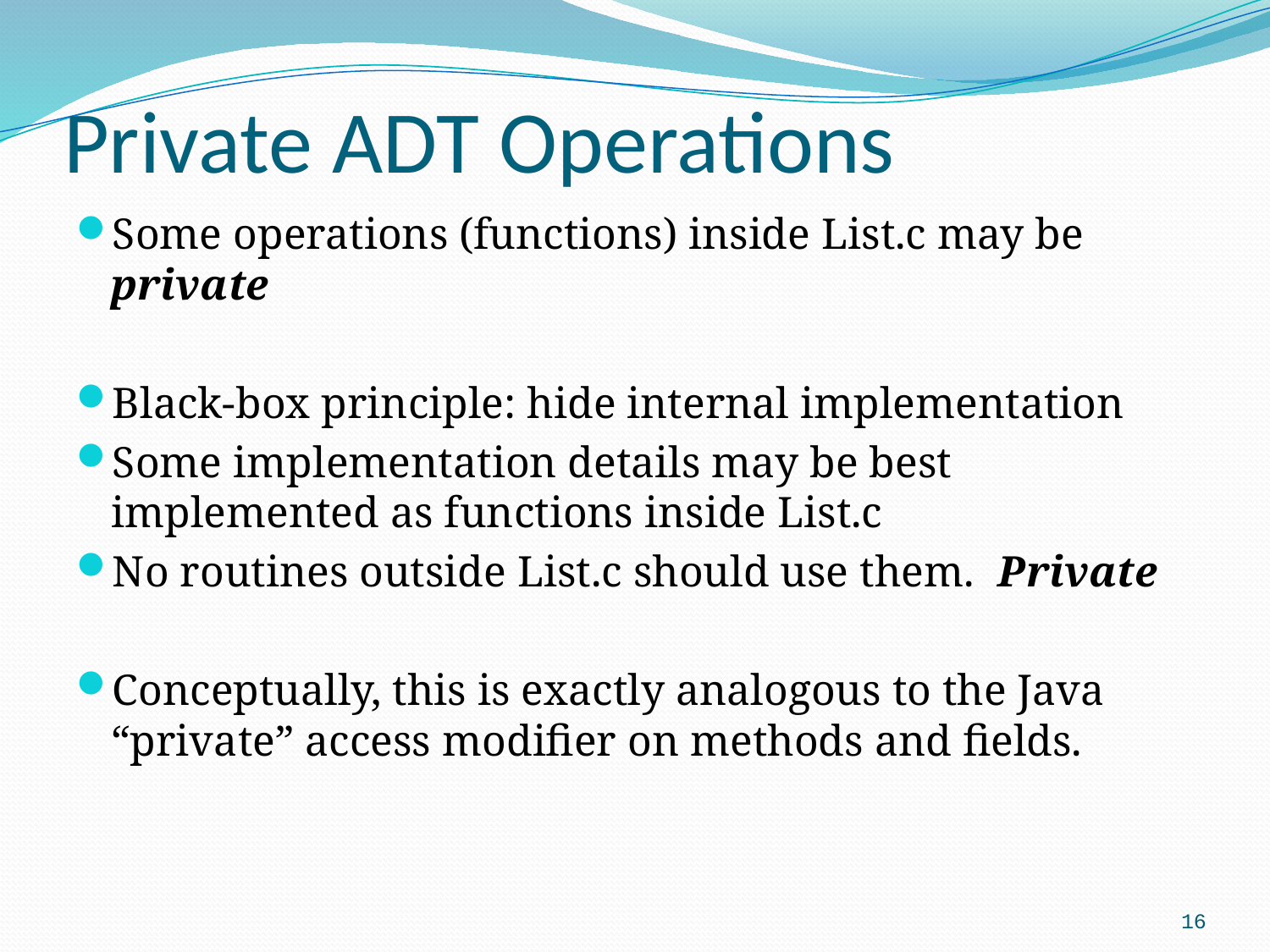

# Private ADT Operations
Some operations (functions) inside List.c may be private

Black-box principle: hide internal implementation
Some implementation details may be best implemented as functions inside List.c
No routines outside List.c should use them.  Private

Conceptually, this is exactly analogous to the Java “private” access modifier on methods and fields.
16